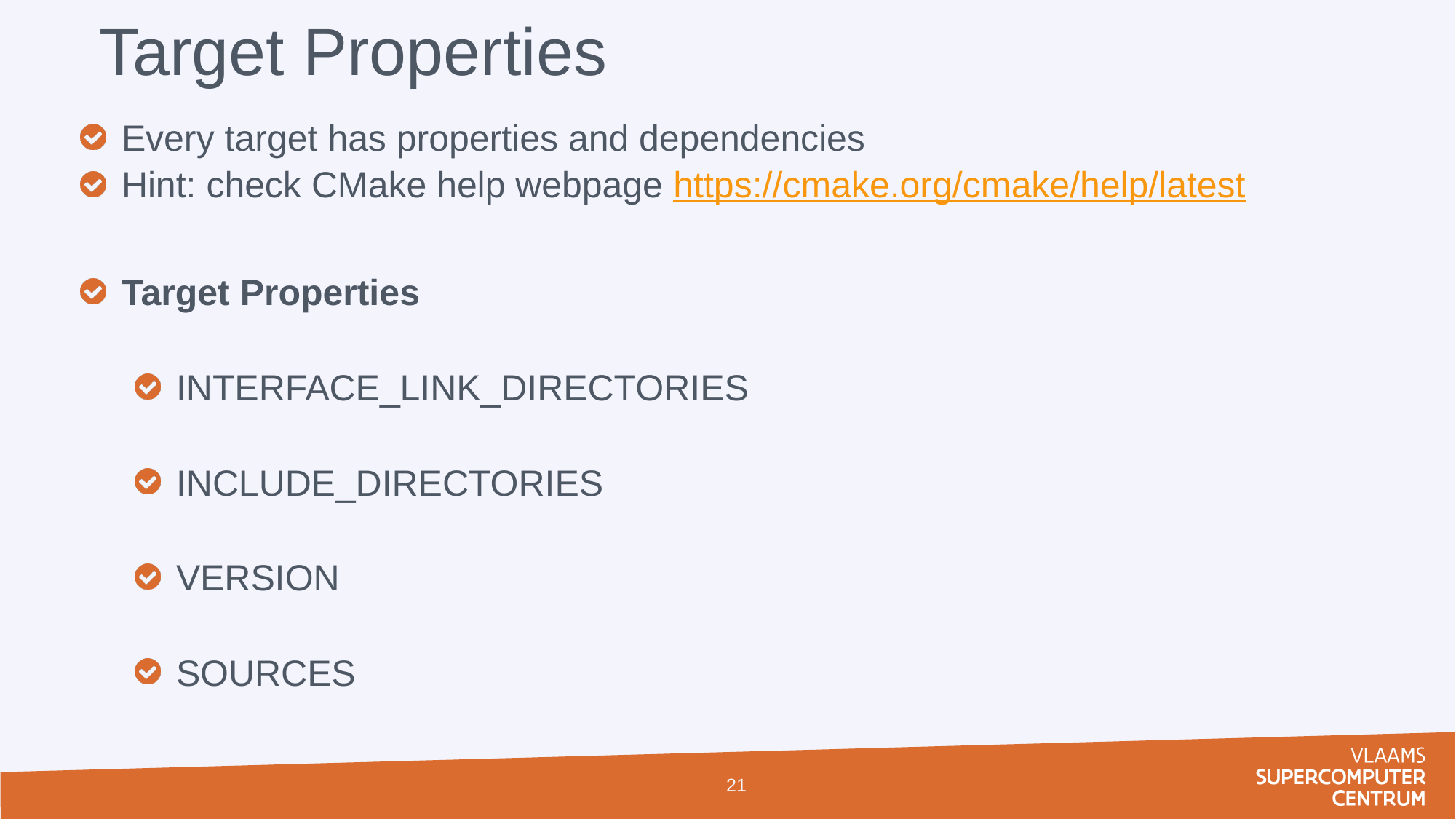

# Target Properties
Every target has properties and dependencies
Hint: check CMake help webpage https://cmake.org/cmake/help/latest

Target Properties
INTERFACE_LINK_DIRECTORIES
INCLUDE_DIRECTORIES
VERSION
SOURCES
21